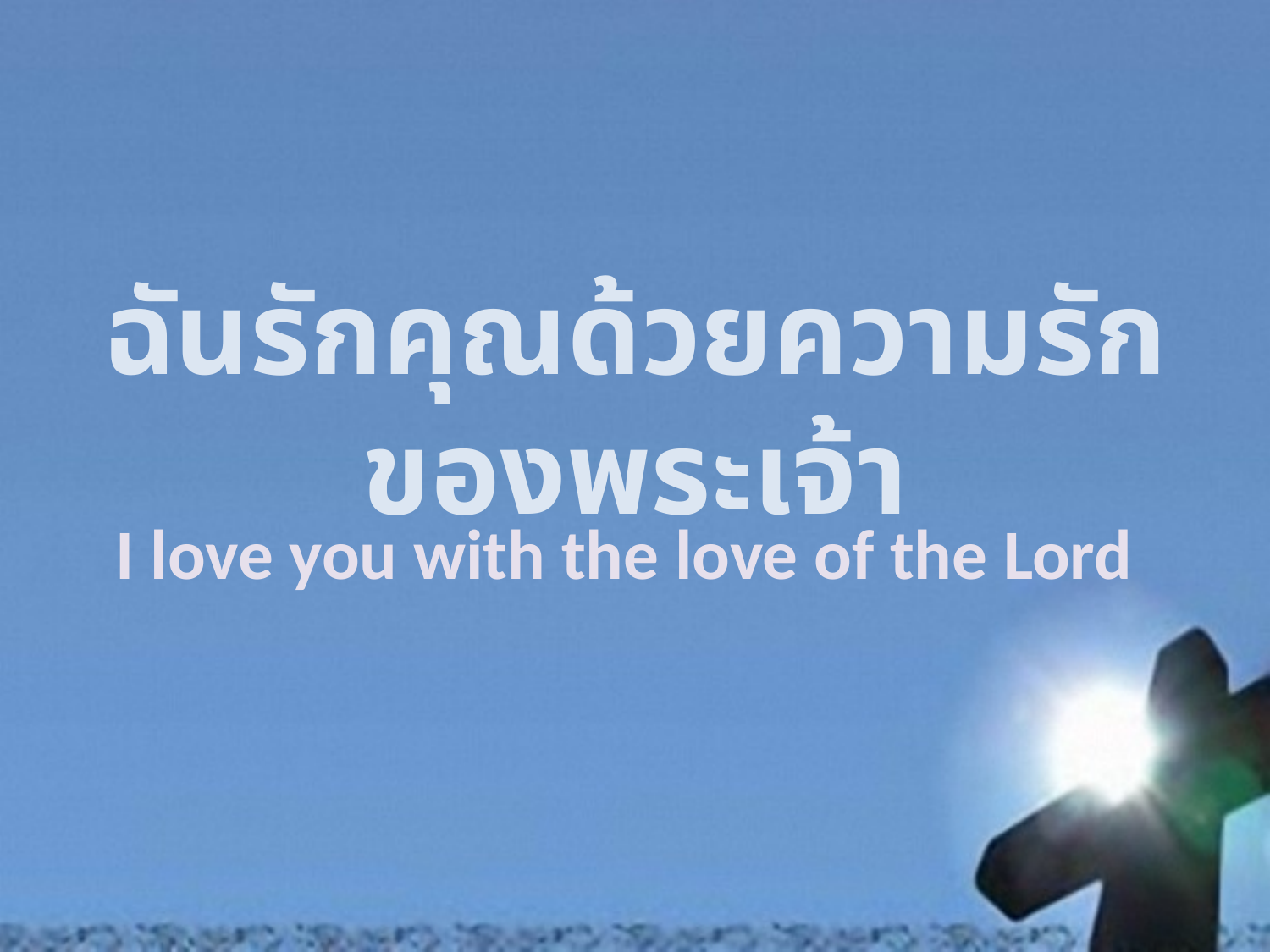

# ฉันรักคุณด้วยความรักของพระเจ้า
I love you with the love of the Lord